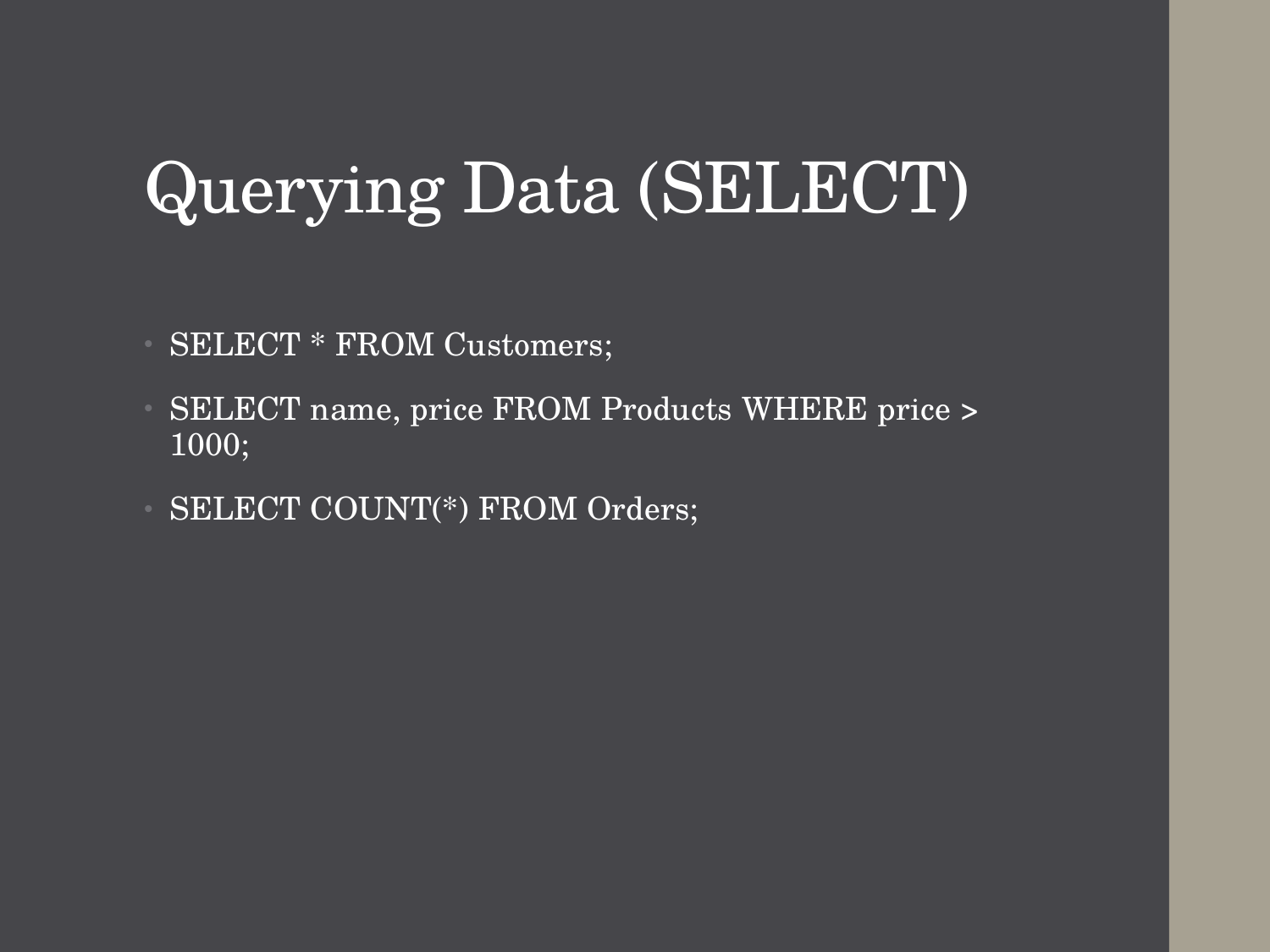

# Querying Data (SELECT)

SELECT * FROM Customers;
SELECT name, price FROM Products WHERE price > 1000;
SELECT COUNT(*) FROM Orders;